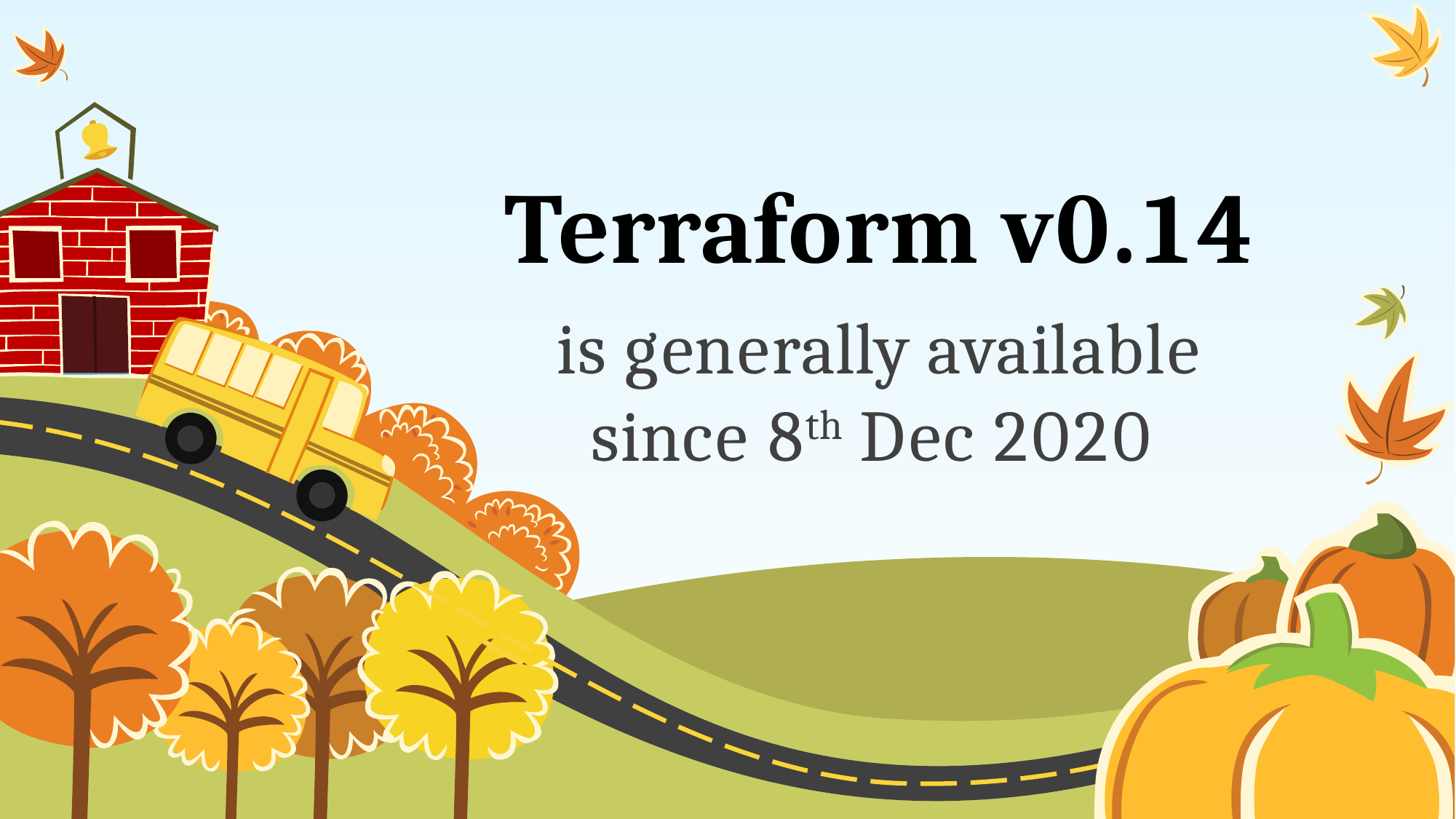

# Terraform v0.14
is generally available
since 8th Dec 2020